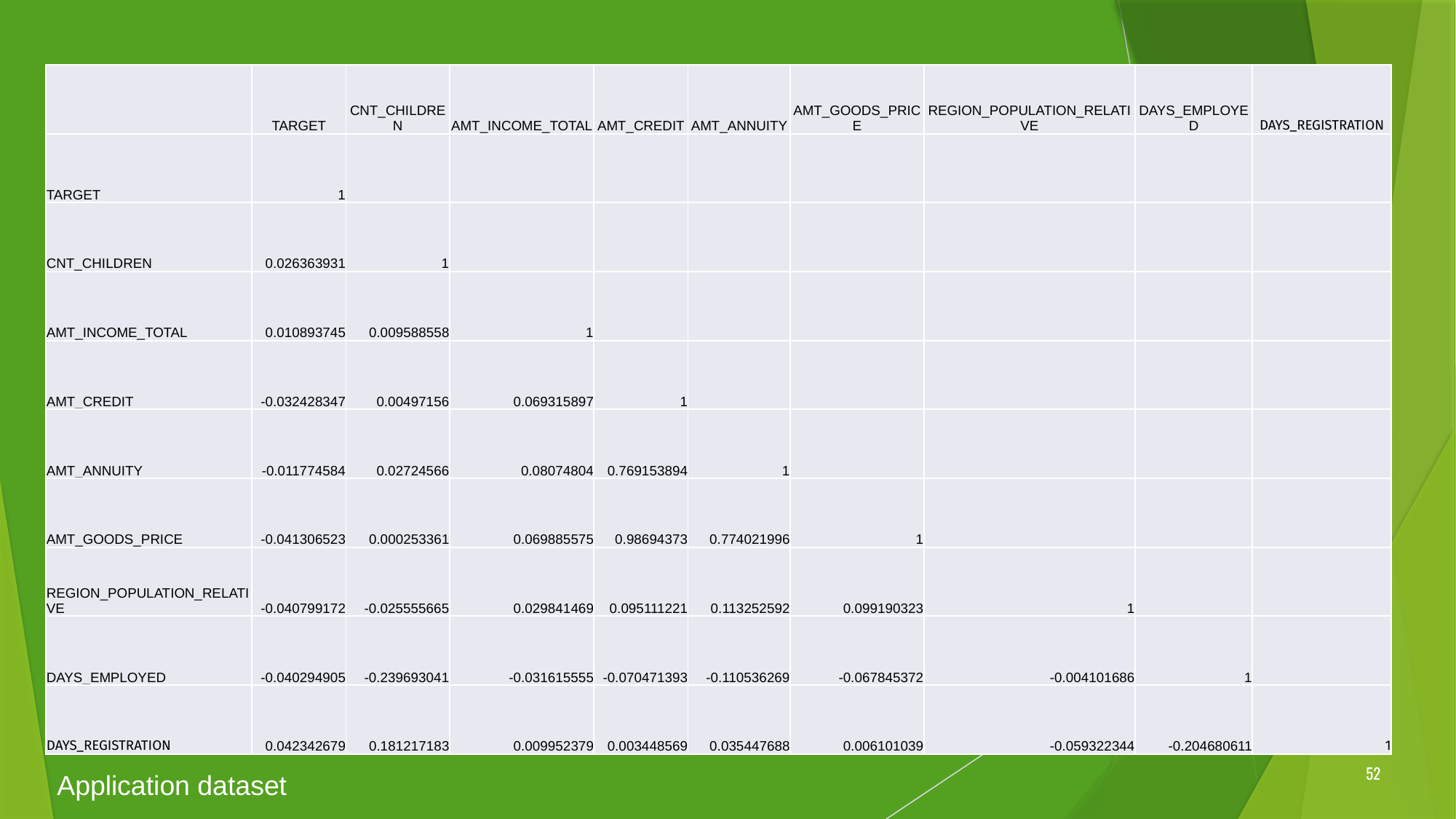

|  | TARGET | CNT\_CHILDREN | AMT\_INCOME\_TOTAL | AMT\_CREDIT | AMT\_ANNUITY | AMT\_GOODS\_PRICE | REGION\_POPULATION\_RELATIVE | DAYS\_EMPLOYED | DAYS\_REGISTRATION |
| --- | --- | --- | --- | --- | --- | --- | --- | --- | --- |
| TARGET | 1 |  |  |  |  |  |  |  |  |
| CNT\_CHILDREN | 0.026363931 | 1 |  |  |  |  |  |  |  |
| AMT\_INCOME\_TOTAL | 0.010893745 | 0.009588558 | 1 |  |  |  |  |  |  |
| AMT\_CREDIT | -0.032428347 | 0.00497156 | 0.069315897 | 1 |  |  |  |  |  |
| AMT\_ANNUITY | -0.011774584 | 0.02724566 | 0.08074804 | 0.769153894 | 1 |  |  |  |  |
| AMT\_GOODS\_PRICE | -0.041306523 | 0.000253361 | 0.069885575 | 0.98694373 | 0.774021996 | 1 |  |  |  |
| REGION\_POPULATION\_RELATIVE | -0.040799172 | -0.025555665 | 0.029841469 | 0.095111221 | 0.113252592 | 0.099190323 | 1 |  |  |
| DAYS\_EMPLOYED | -0.040294905 | -0.239693041 | -0.031615555 | -0.070471393 | -0.110536269 | -0.067845372 | -0.004101686 | 1 |  |
| DAYS\_REGISTRATION | 0.042342679 | 0.181217183 | 0.009952379 | 0.003448569 | 0.035447688 | 0.006101039 | -0.059322344 | -0.204680611 | 1 |
#

52
Application dataset